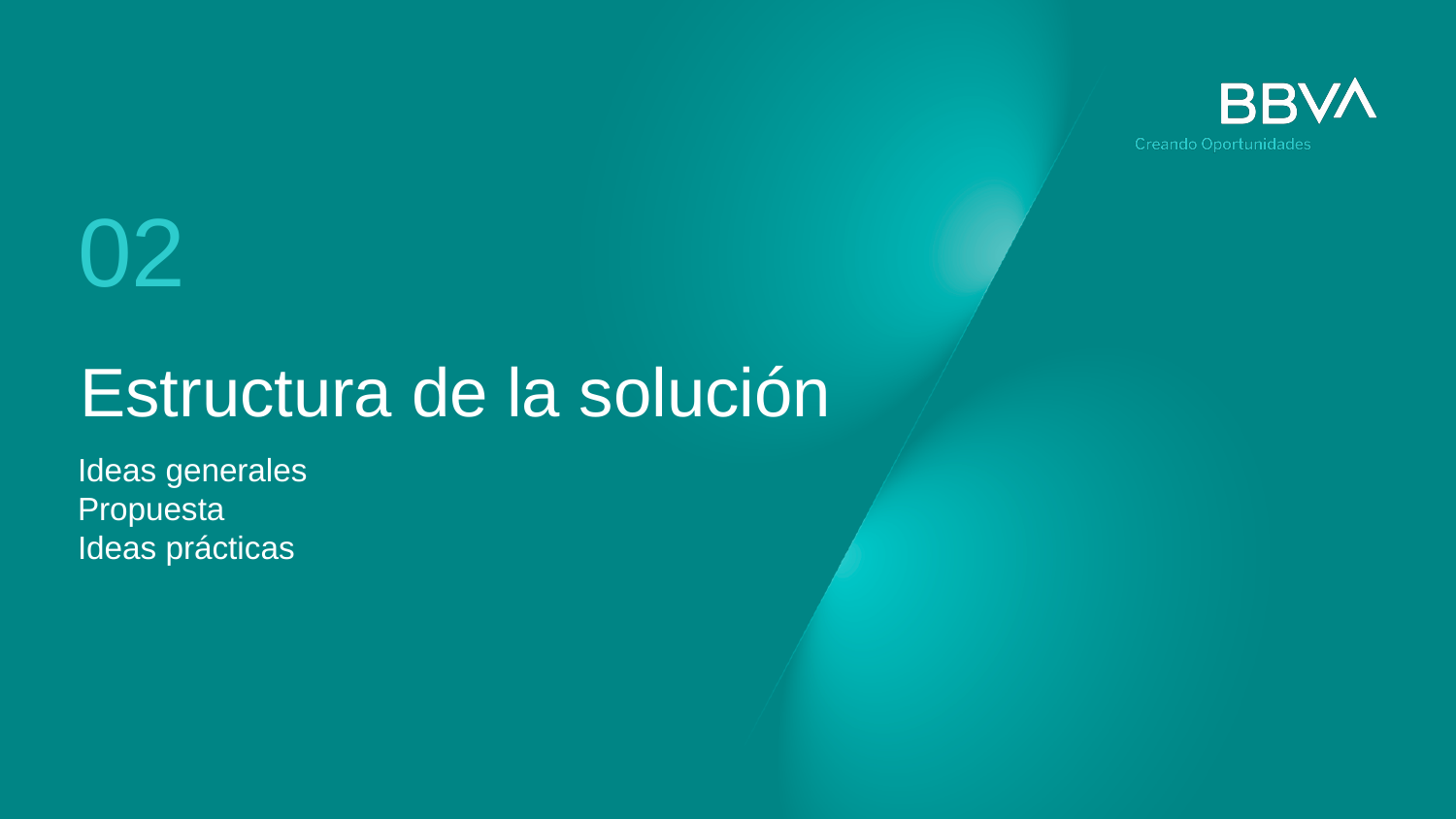

02
# Estructura de la solución
Ideas generales
Propuesta
Ideas prácticas